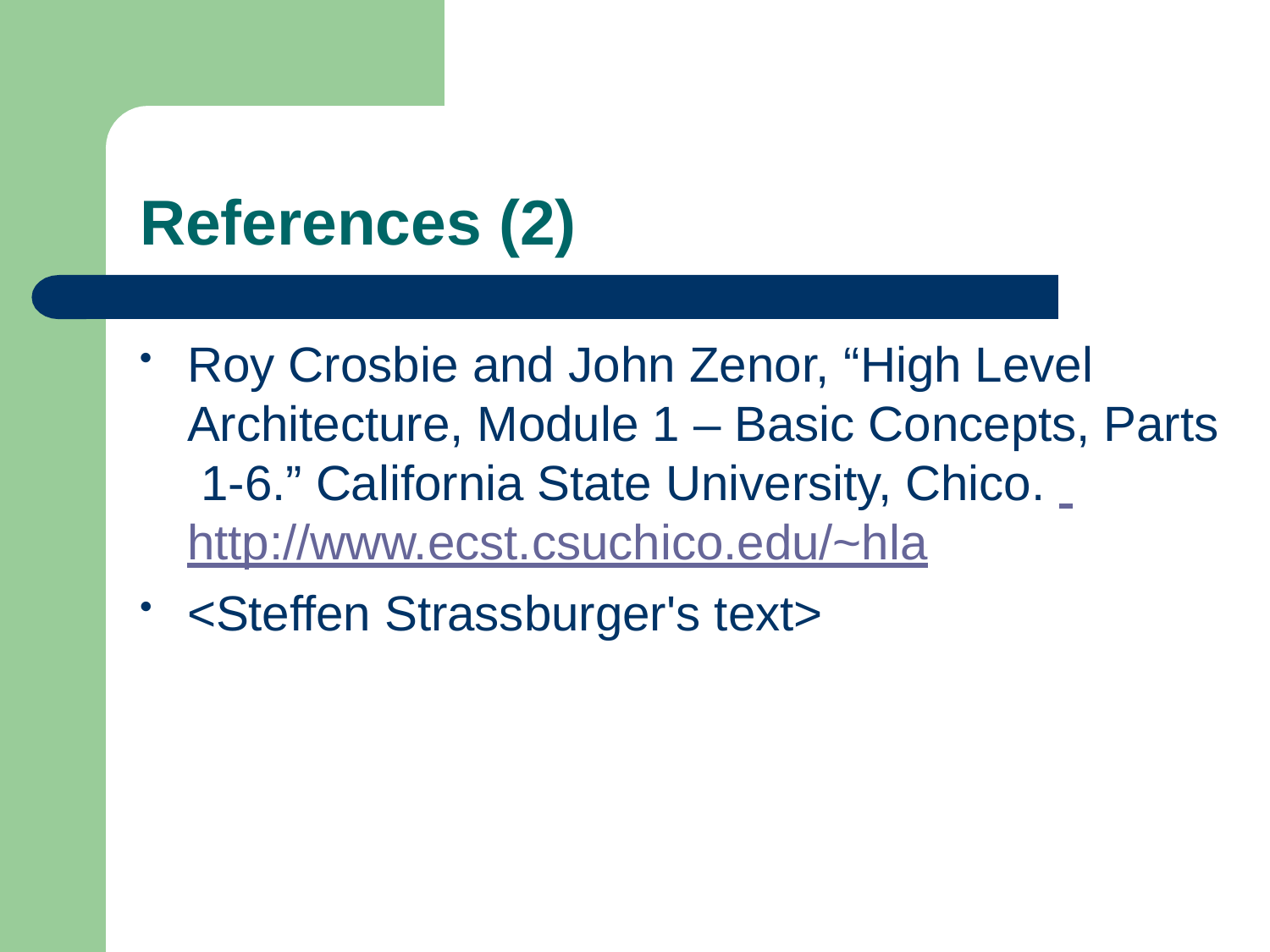

# References (2)
Roy Crosbie and John Zenor, “High Level  Architecture, Module 1 – Basic Concepts, Parts  1-6.” California State University, Chico.  http://www.ecst.csuchico.edu/~hla
<Steffen Strassburger's text>